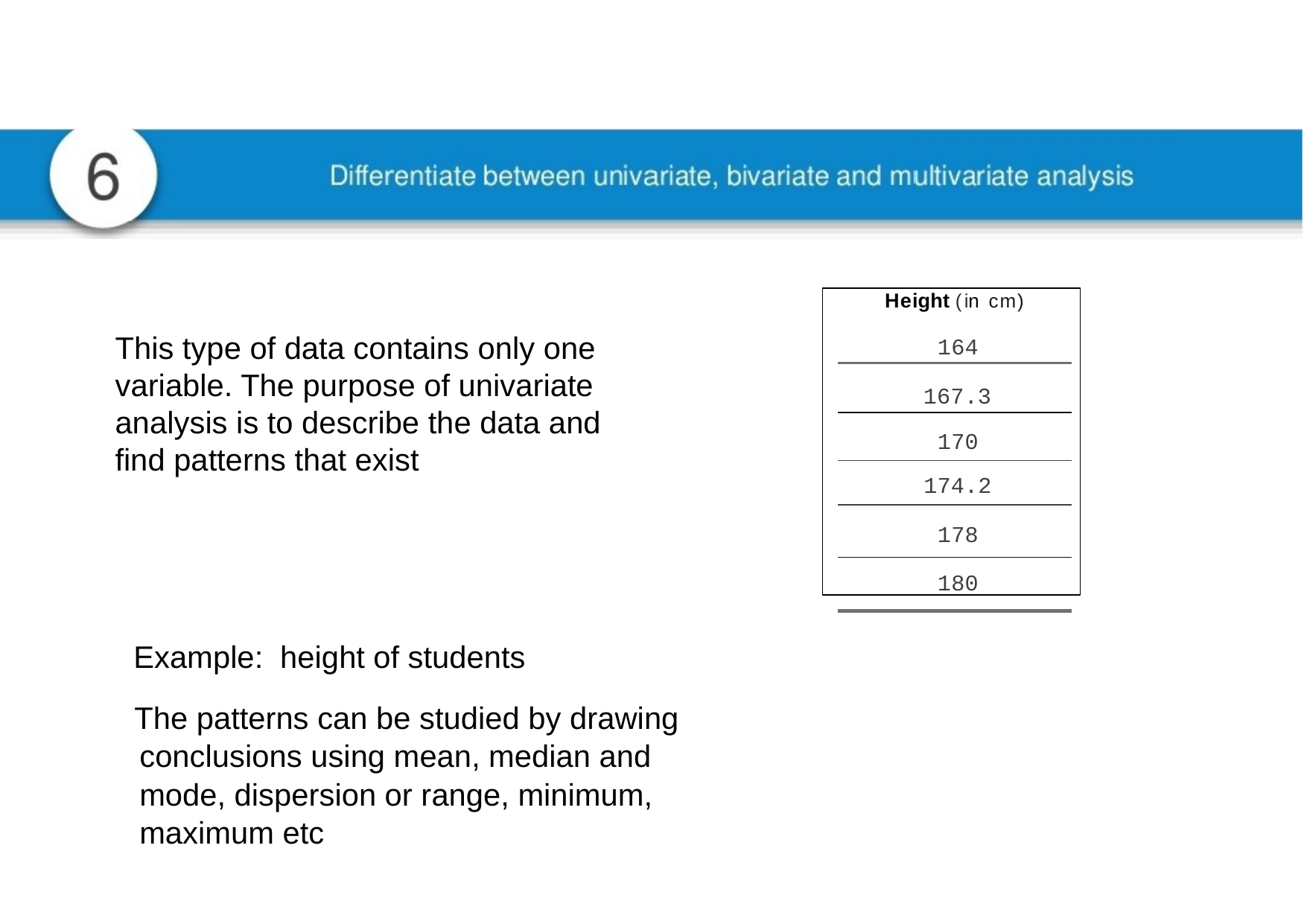

Height (in cm)

164

167.3
170
174.2

178

180
This type of data contains only one variable. The purpose of univariate analysis is to describe the data and find patterns that exist

Example:  height of students
The patterns can be studied by drawing conclusions using mean, median and mode, dispersion or range, minimum, maximum etc